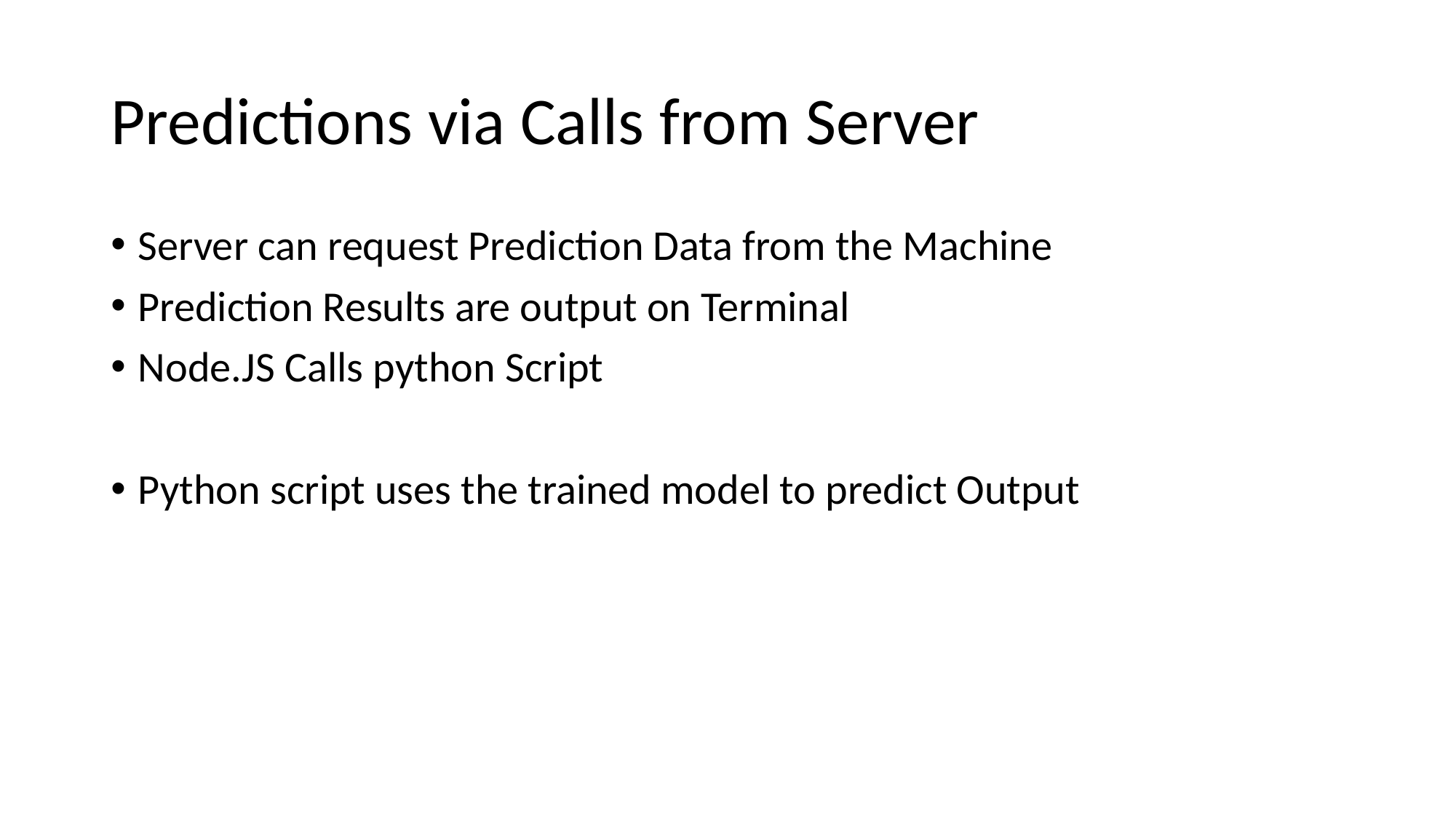

# Predictions via Calls from Server
Server can request Prediction Data from the Machine
Prediction Results are output on Terminal
Node.JS Calls python Script

Python script uses the trained model to predict Output